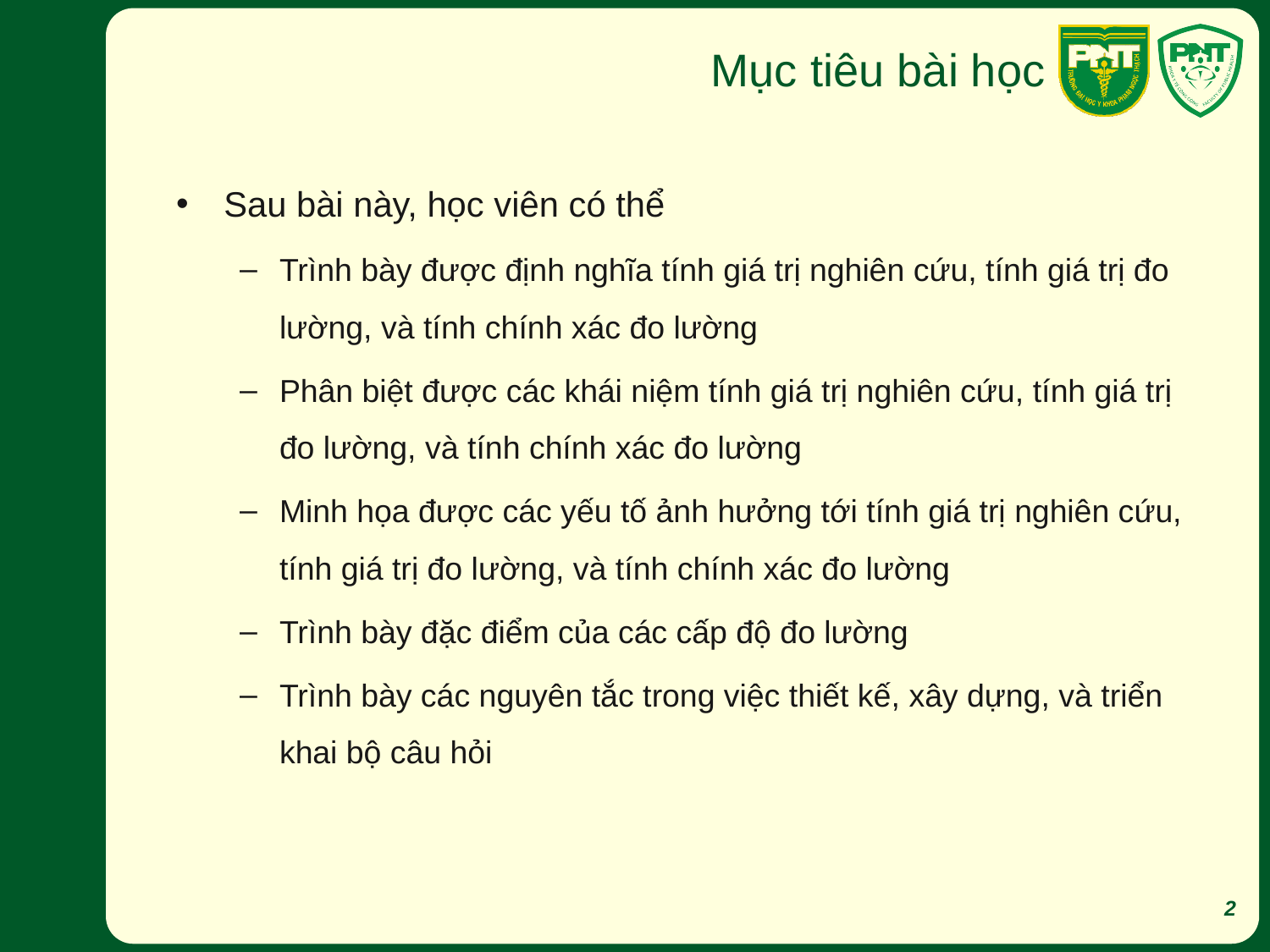

# Mục tiêu bài học
Sau bài này, học viên có thể
Trình bày được định nghĩa tính giá trị nghiên cứu, tính giá trị đo lường, và tính chính xác đo lường
Phân biệt được các khái niệm tính giá trị nghiên cứu, tính giá trị đo lường, và tính chính xác đo lường
Minh họa được các yếu tố ảnh hưởng tới tính giá trị nghiên cứu, tính giá trị đo lường, và tính chính xác đo lường
Trình bày đặc điểm của các cấp độ đo lường
Trình bày các nguyên tắc trong việc thiết kế, xây dựng, và triển khai bộ câu hỏi

2